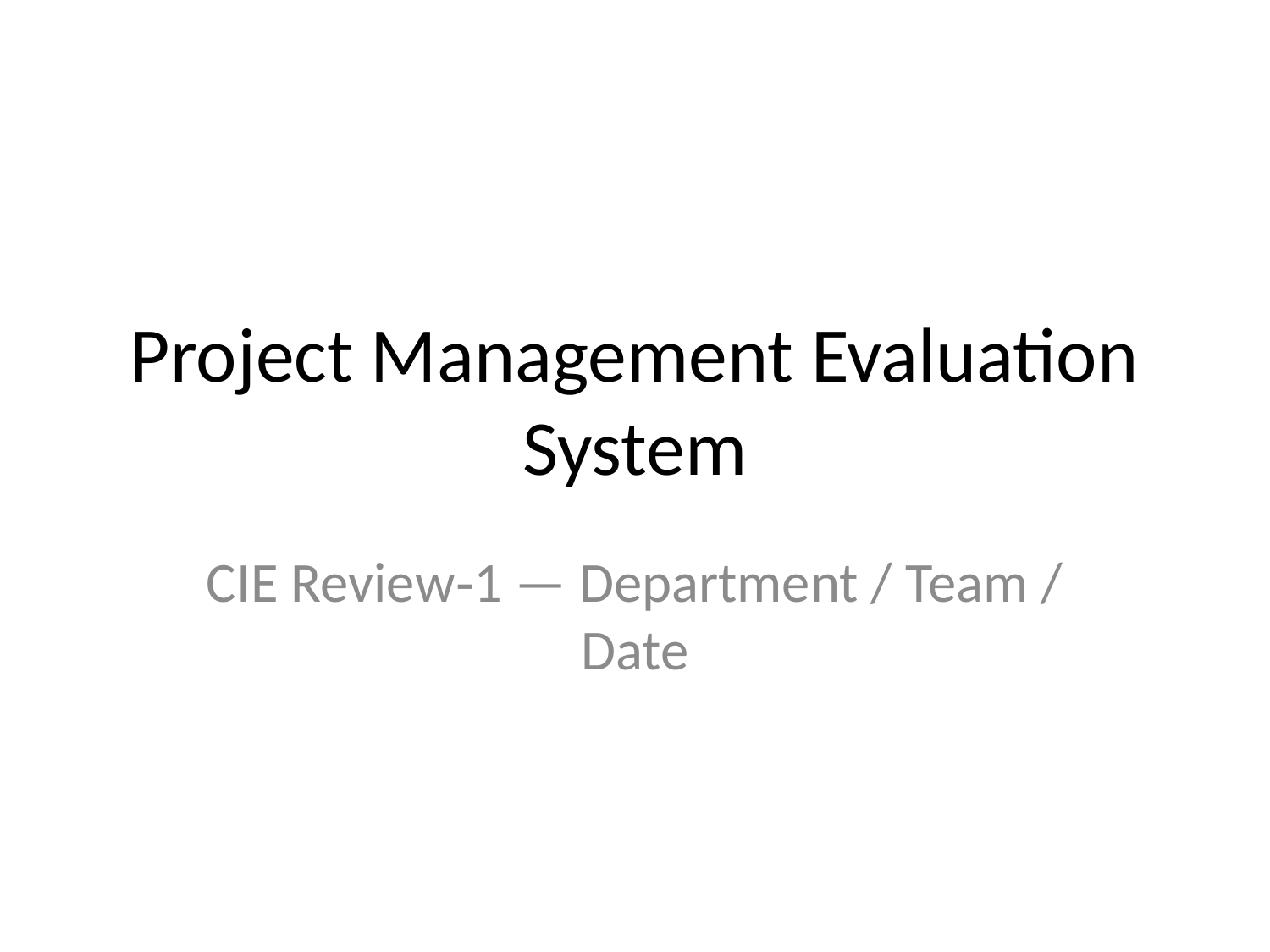

# Project Management Evaluation System
CIE Review‑1 — Department / Team / Date